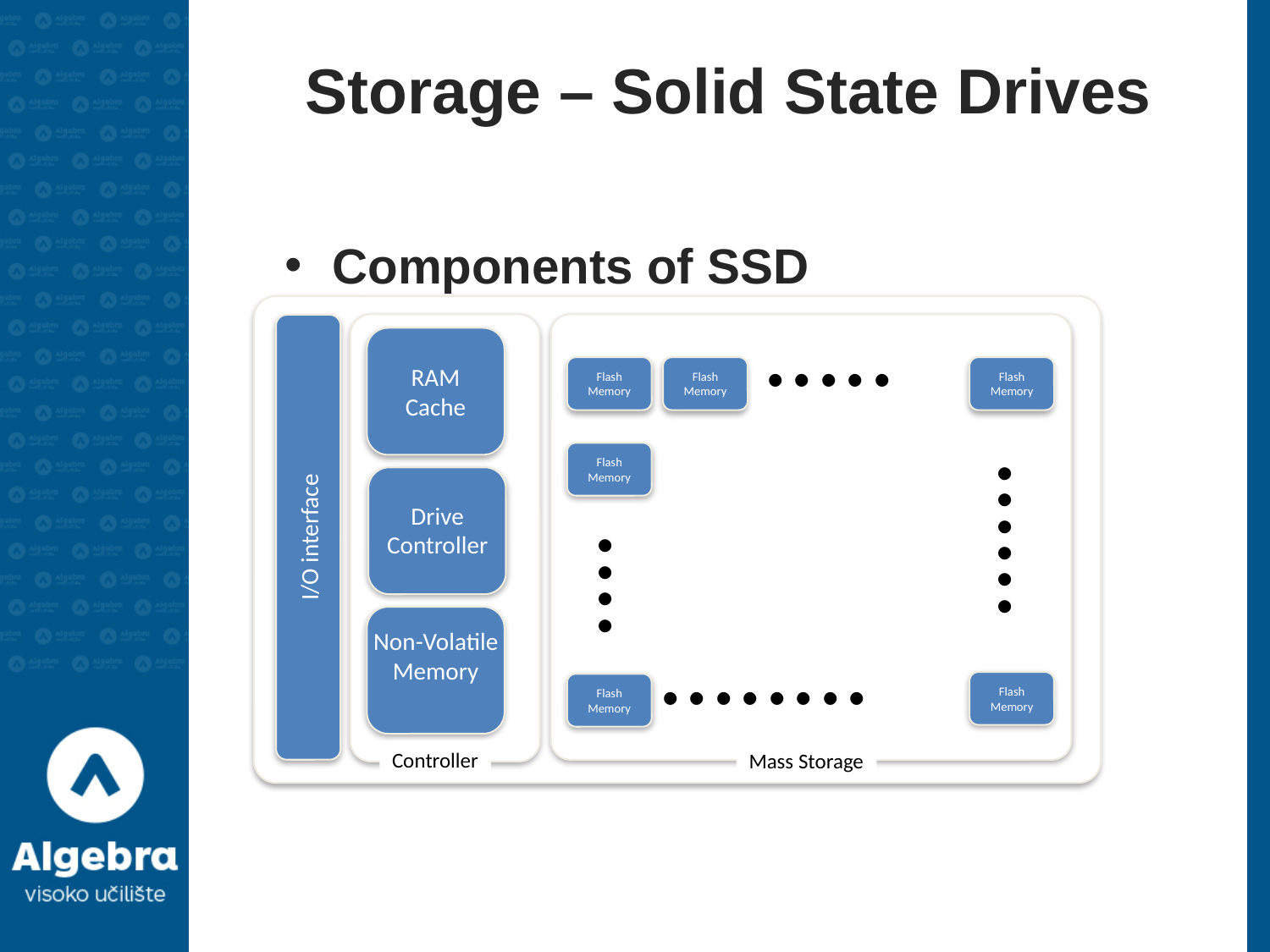

# Storage – Solid State Drives
Components of SSD
.....

I/O interface
RAM Cache
Flash Memory
Flash Memory
Flash Memory
Flash Memory

......
Drive Controller
....
........

Non-Volatile Memory
Flash Memory
Flash Memory
Controller
Mass Storage